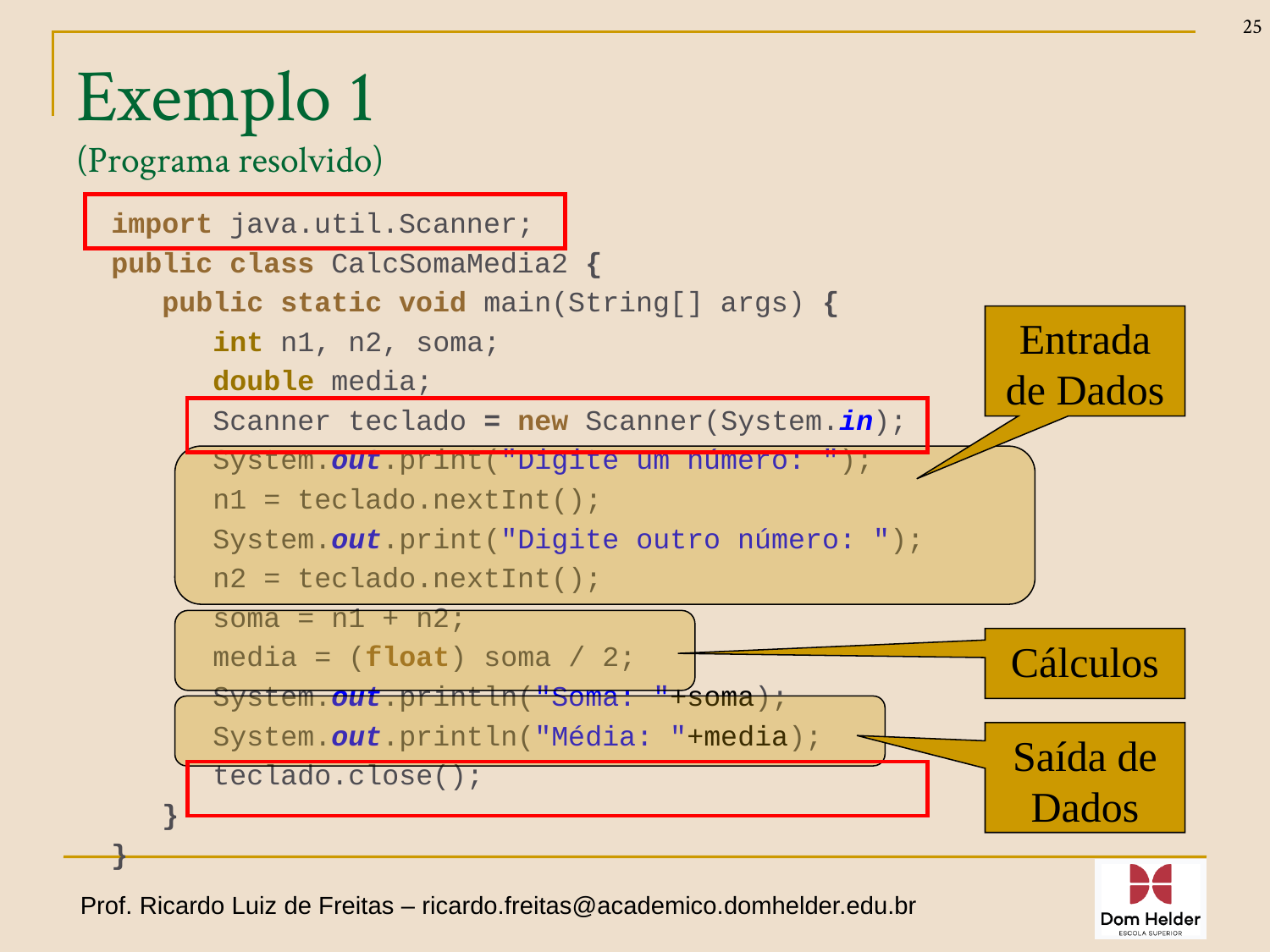

25
# Exemplo 1 (Programa resolvido)

import java.util.Scanner;
public class CalcSomaMedia2 {
   public static void main(String[] args) {
      int n1, n2, soma;
      double media;
      Scanner teclado = new Scanner(System.in);
      System.out.print("Digite um número: ");
      n1 = teclado.nextInt();
      System.out.print("Digite outro número: ");
      n2 = teclado.nextInt();
      soma = n1 + n2;
      media = (float) soma / 2;
      System.out.println("Soma: "+soma);
      System.out.println("Média: "+media);
      teclado.close();
   }
}

Entrada de Dados

Cálculos

Saída de Dados